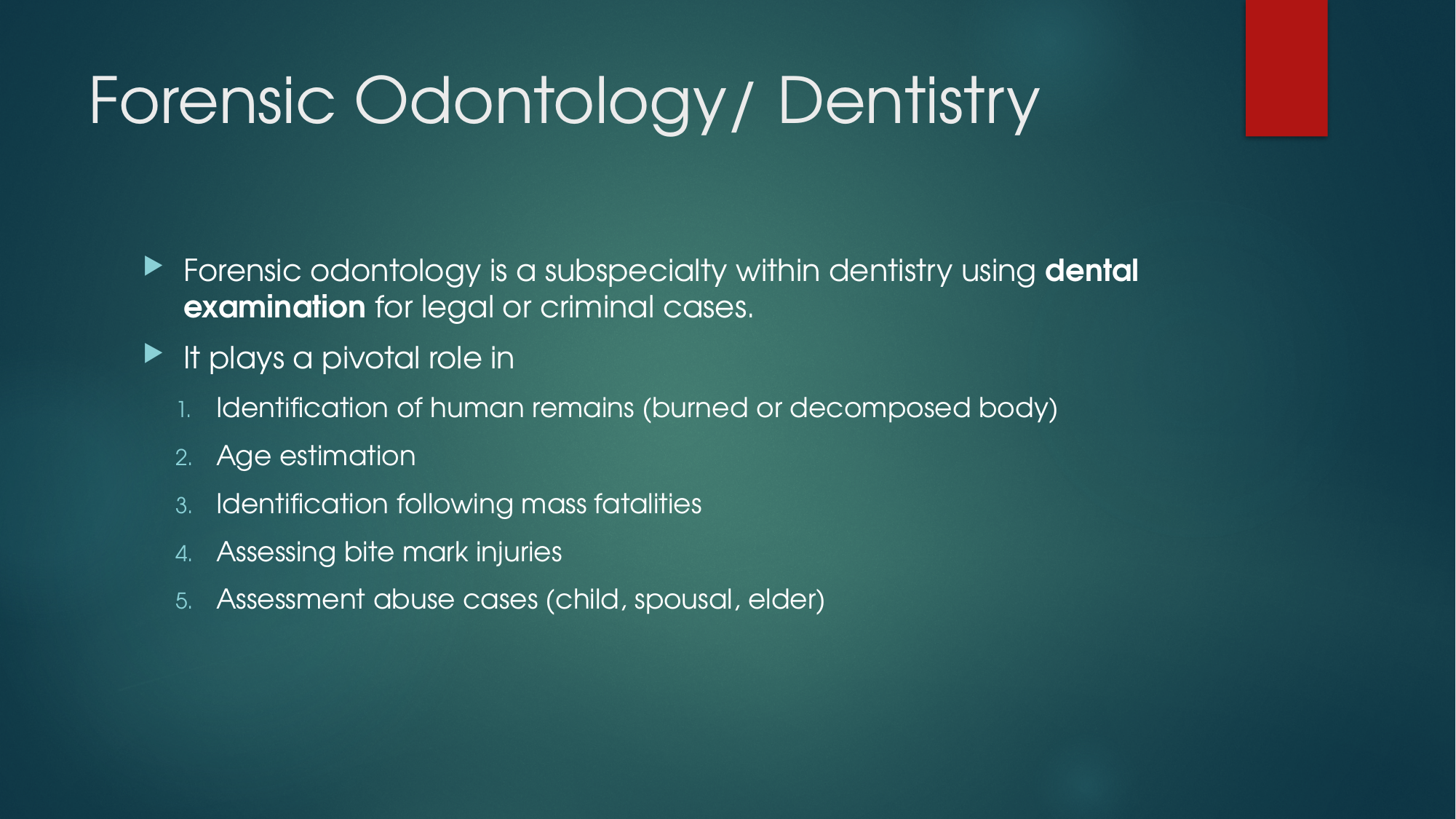

# Forensic Odontology/ Dentistry
Forensic odontology is a subspecialty within dentistry using dental examination for legal or criminal cases.
It plays a pivotal role in
Identification of human remains (burned or decomposed body)
Age estimation
Identification following mass fatalities
Assessing bite mark injuries
Assessment abuse cases (child, spousal, elder)